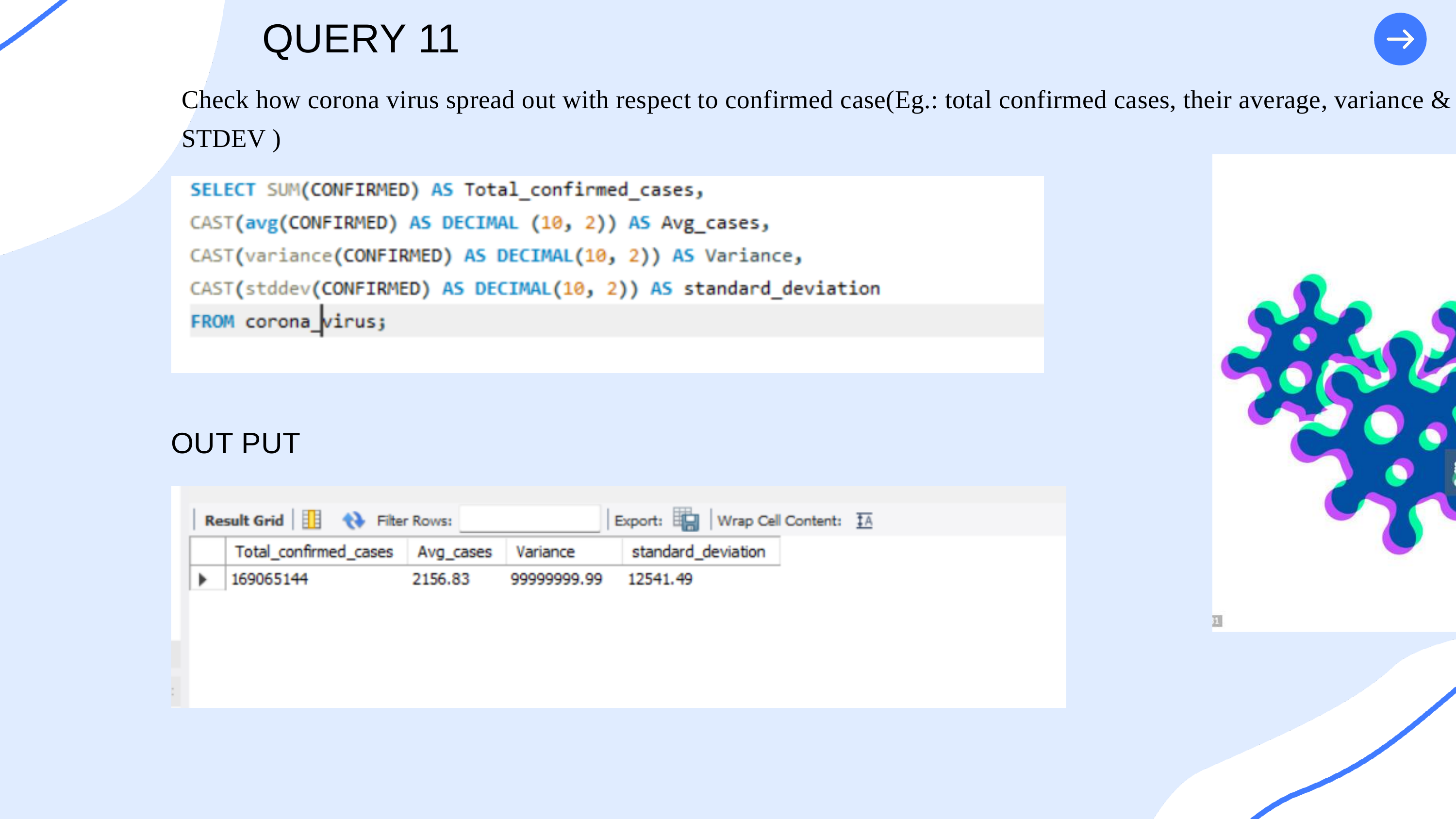

QUERY 11

Check how corona virus spread out with respect to confirmed case(Eg.: total confirmed cases, their average, variance & STDEV )

OUT PUT